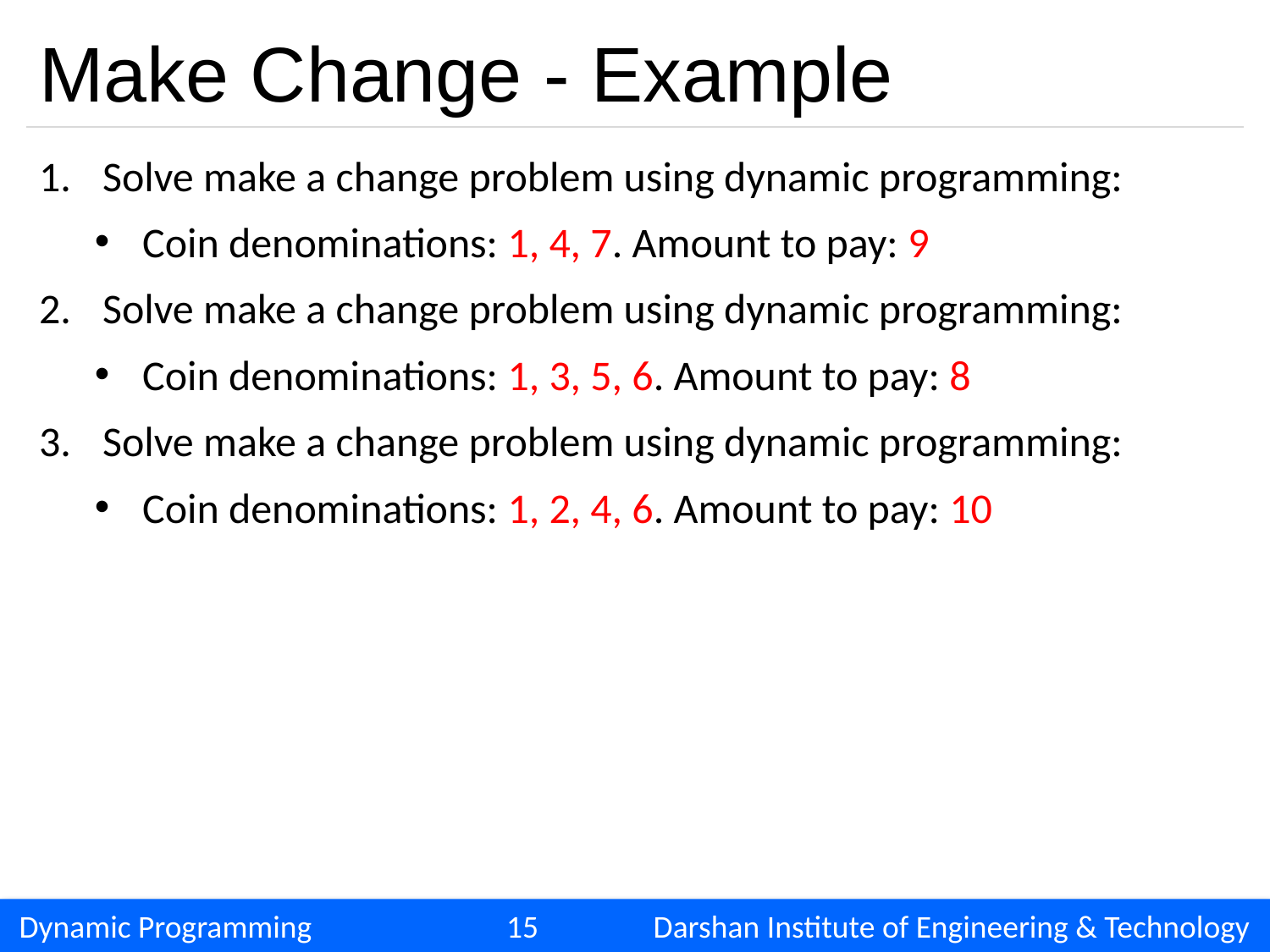

# Make Change - Example
Solve make a change problem using dynamic programming:
Coin denominations: 1, 4, 7. Amount to pay: 9
Solve make a change problem using dynamic programming:
Coin denominations: 1, 3, 5, 6. Amount to pay: 8
Solve make a change problem using dynamic programming:
Coin denominations: 1, 2, 4, 6. Amount to pay: 10